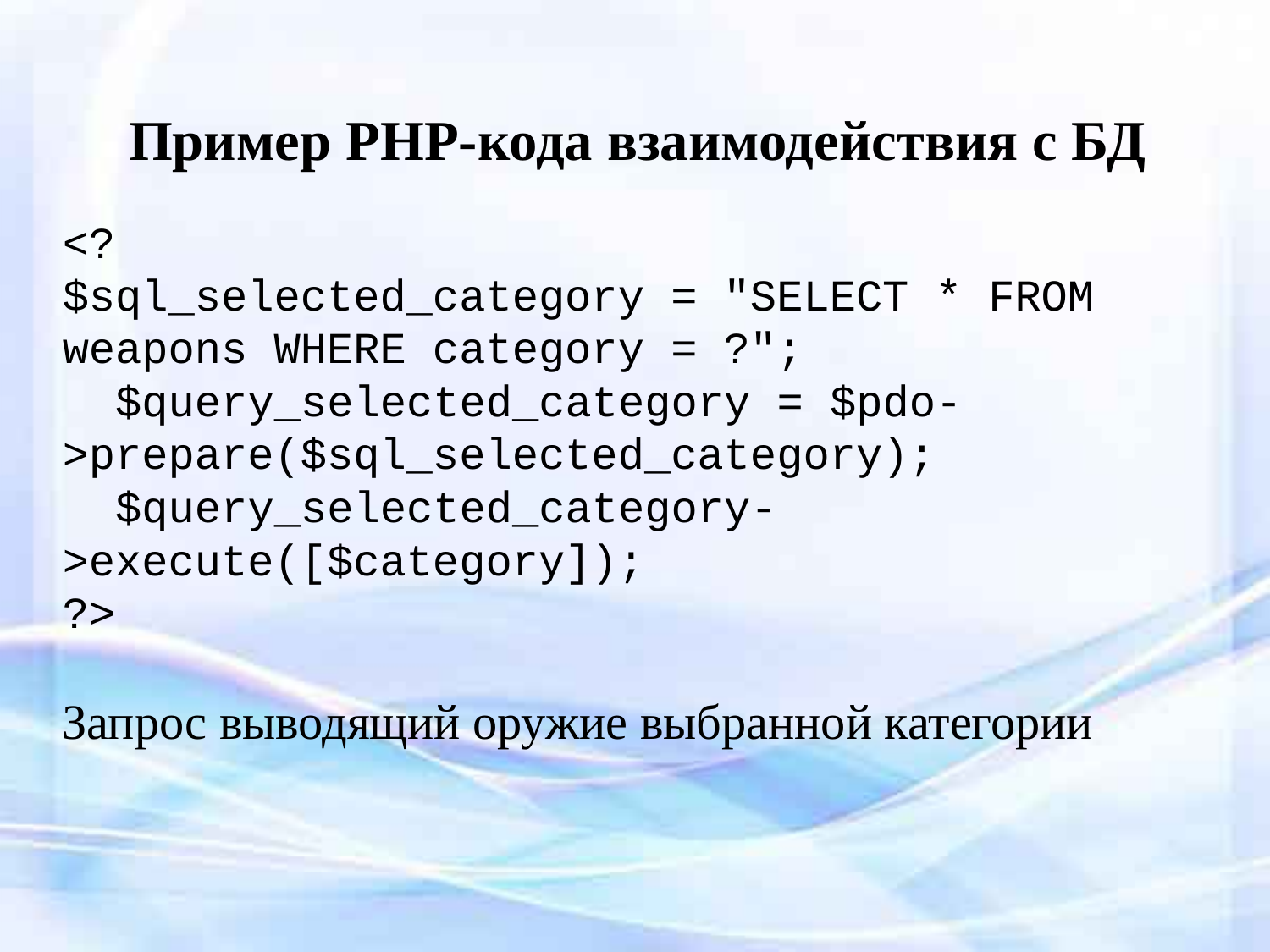

Пример PHP-кода взаимодействия с БД

<?
$sql_selected_category = "SELECT * FROM weapons WHERE category = ?";
  $query_selected_category = $pdo->prepare($sql_selected_category);
  $query_selected_category->execute([$category]);
?>

Запрос выводящий оружие выбранной категории